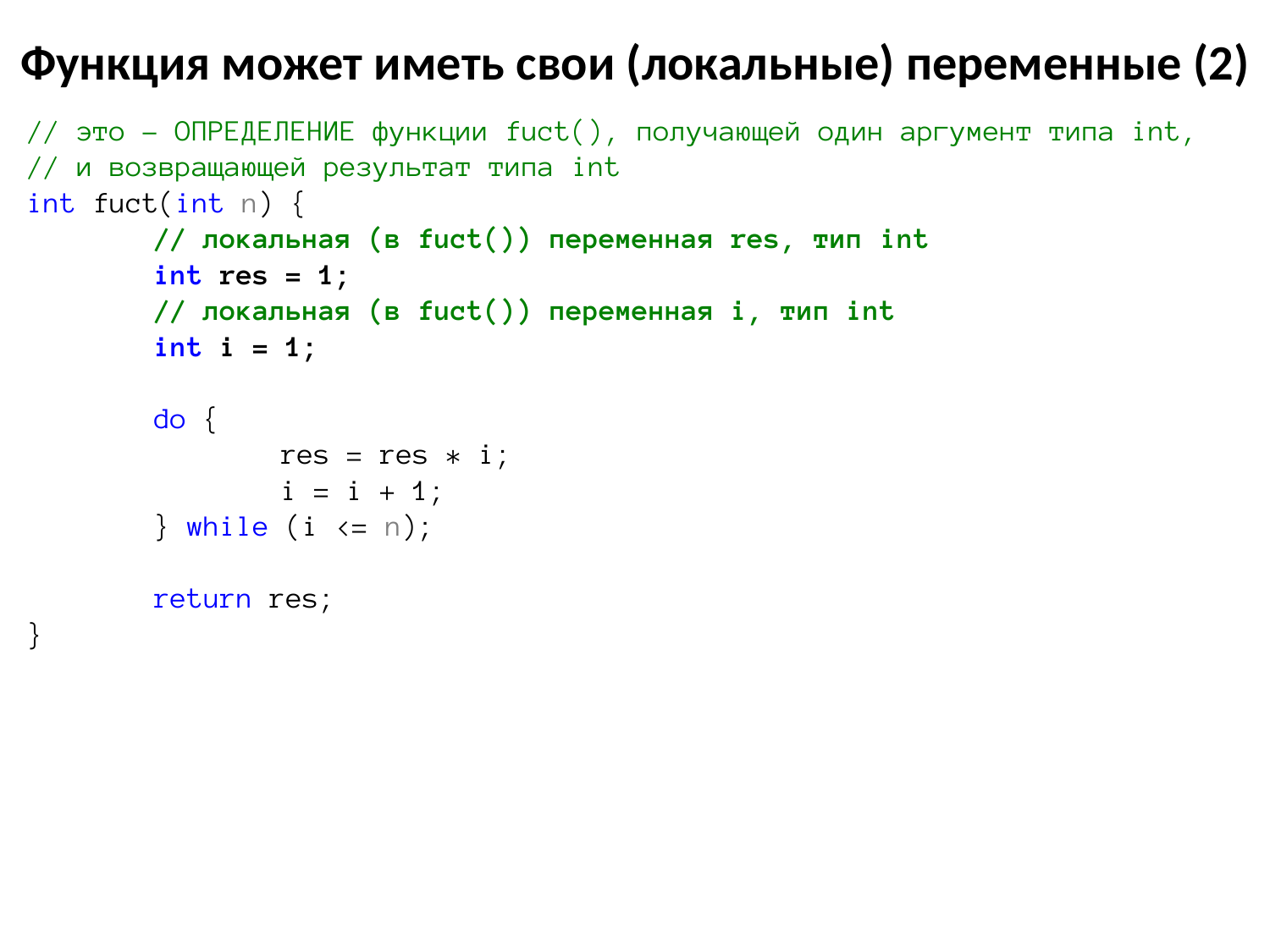

# Функция может иметь свои (локальные) переменные (2)
// это - ОПРЕДЕЛЕНИЕ функции fuct(), получающей один аргумент типа int,
// и возвращающей результат типа int
int fuct(int n) {
	// локальная (в fuct()) переменная res, тип int
	int res = 1;
	// локальная (в fuct()) переменная i, тип int
	int i = 1;

	do {
		res = res * i;
		i = i + 1;
	} while (i <= n);

	return res;
}